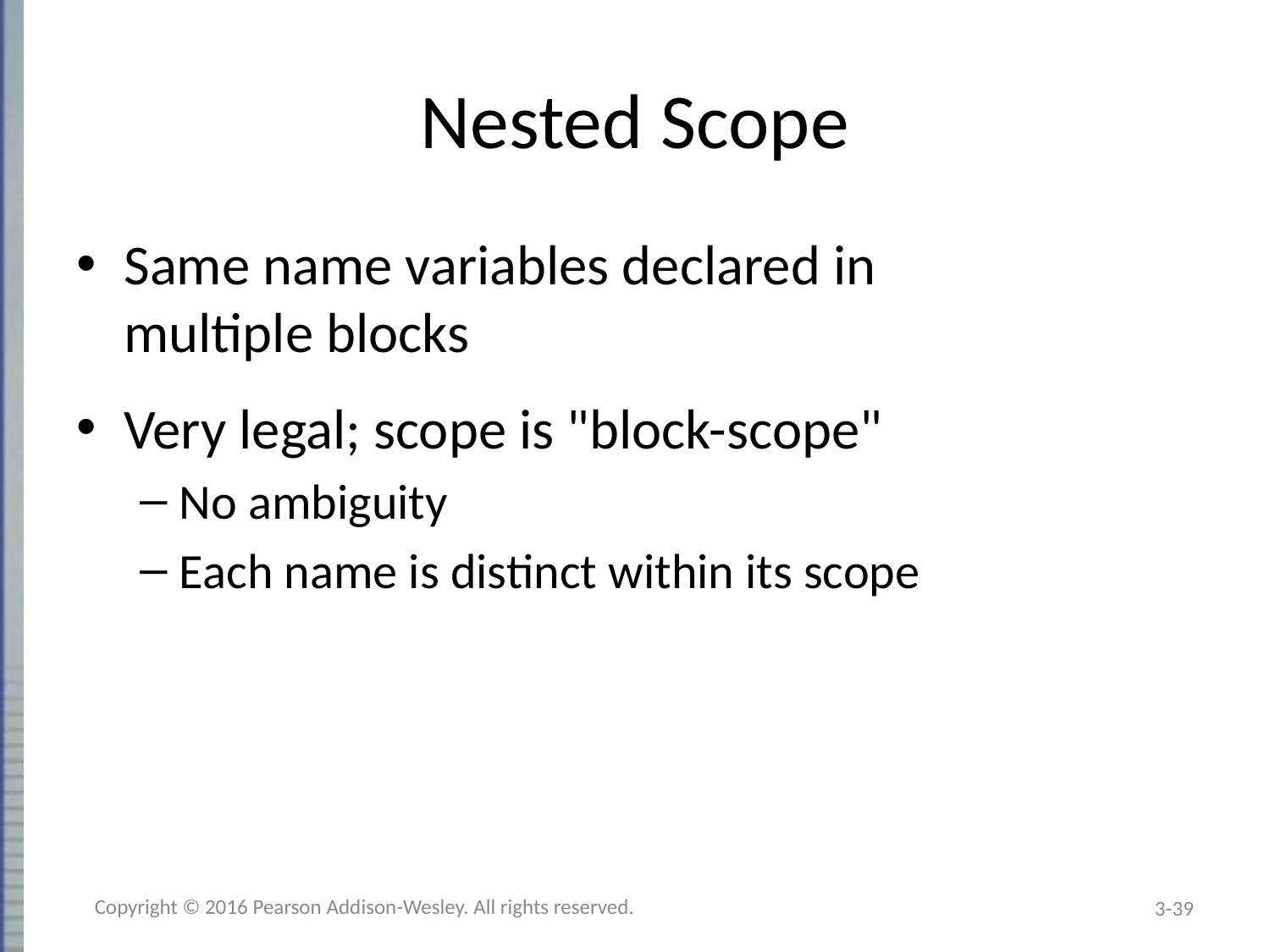

# Nested Scope
Same name variables declared in
multiple blocks
Very legal; scope is "block-scope"
No ambiguity
Each name is distinct within its scope
Copyright © 2016 Pearson Addison-Wesley. All rights reserved.
3-39